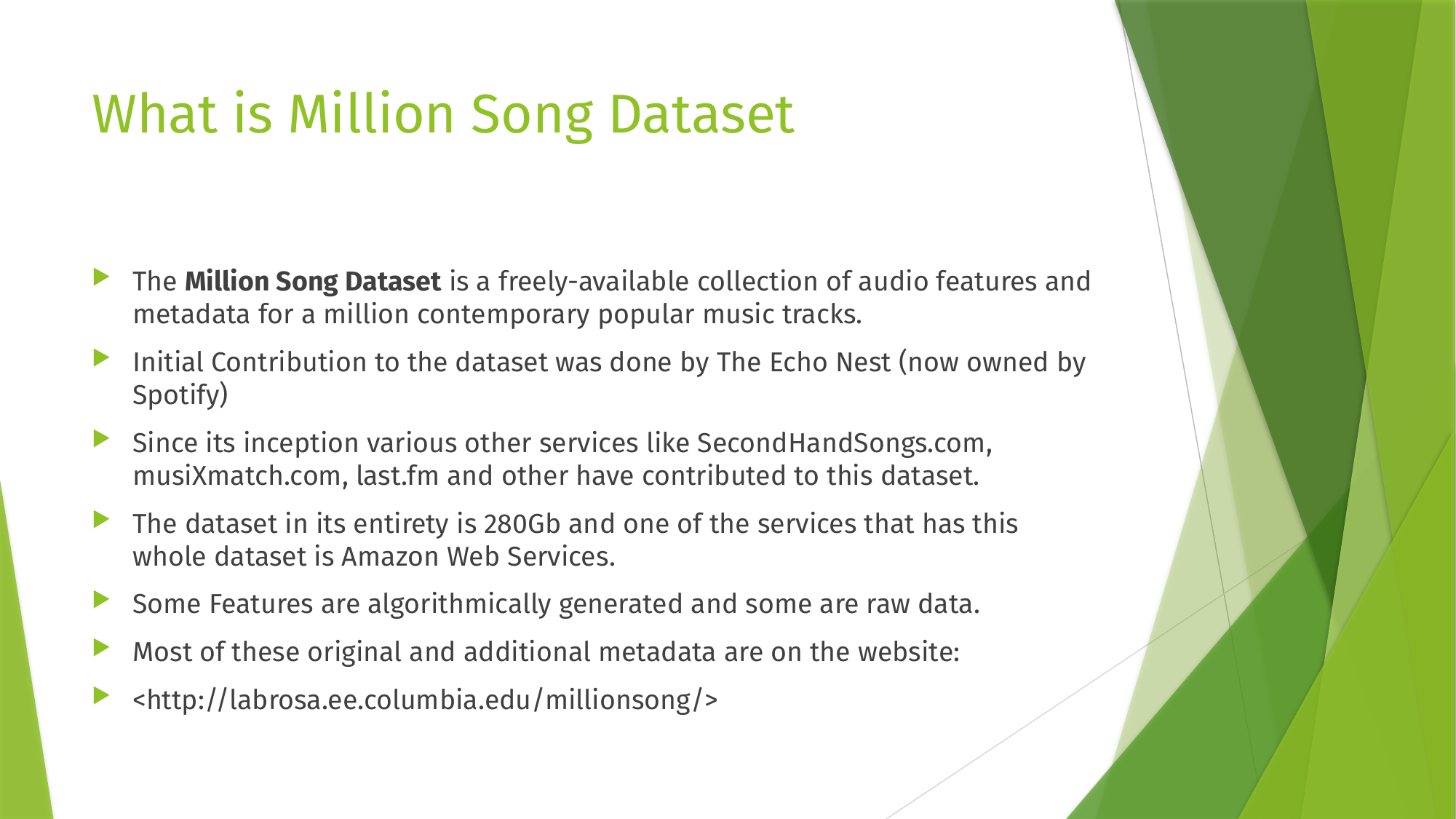

# What is Million Song Dataset
The Million Song Dataset is a freely-available collection of audio features and metadata for a million contemporary popular music tracks.
Initial Contribution to the dataset was done by The Echo Nest (now owned by Spotify)
Since its inception various other services like SecondHandSongs.com, musiXmatch.com, last.fm and other have contributed to this dataset.
The dataset in its entirety is 280Gb and one of the services that has this whole dataset is Amazon Web Services.
Some Features are algorithmically generated and some are raw data.
Most of these original and additional metadata are on the website:
<http://labrosa.ee.columbia.edu/millionsong/>